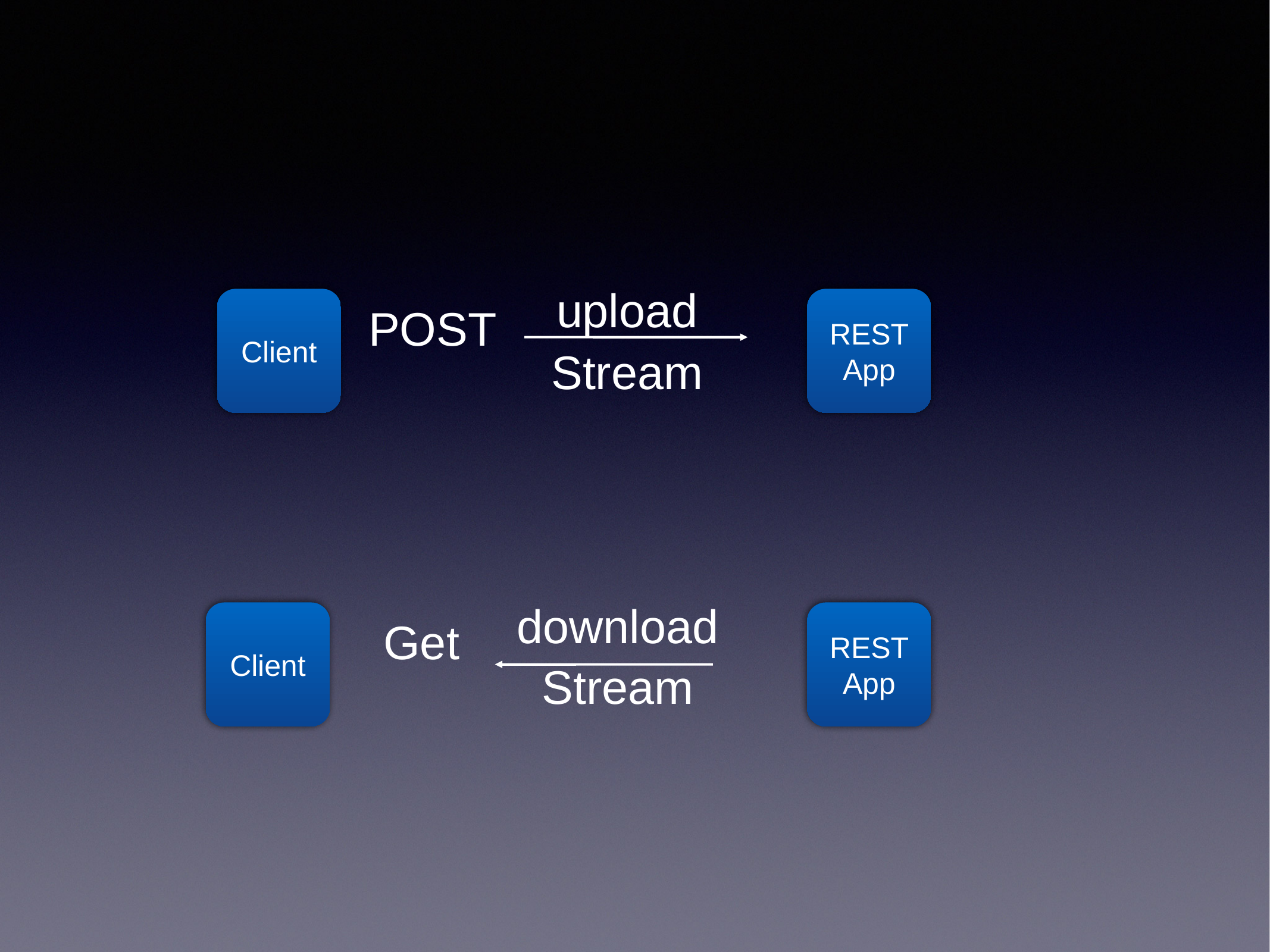

upload
Client
REST App
POST
Stream

download
Client
REST App
Get
Stream